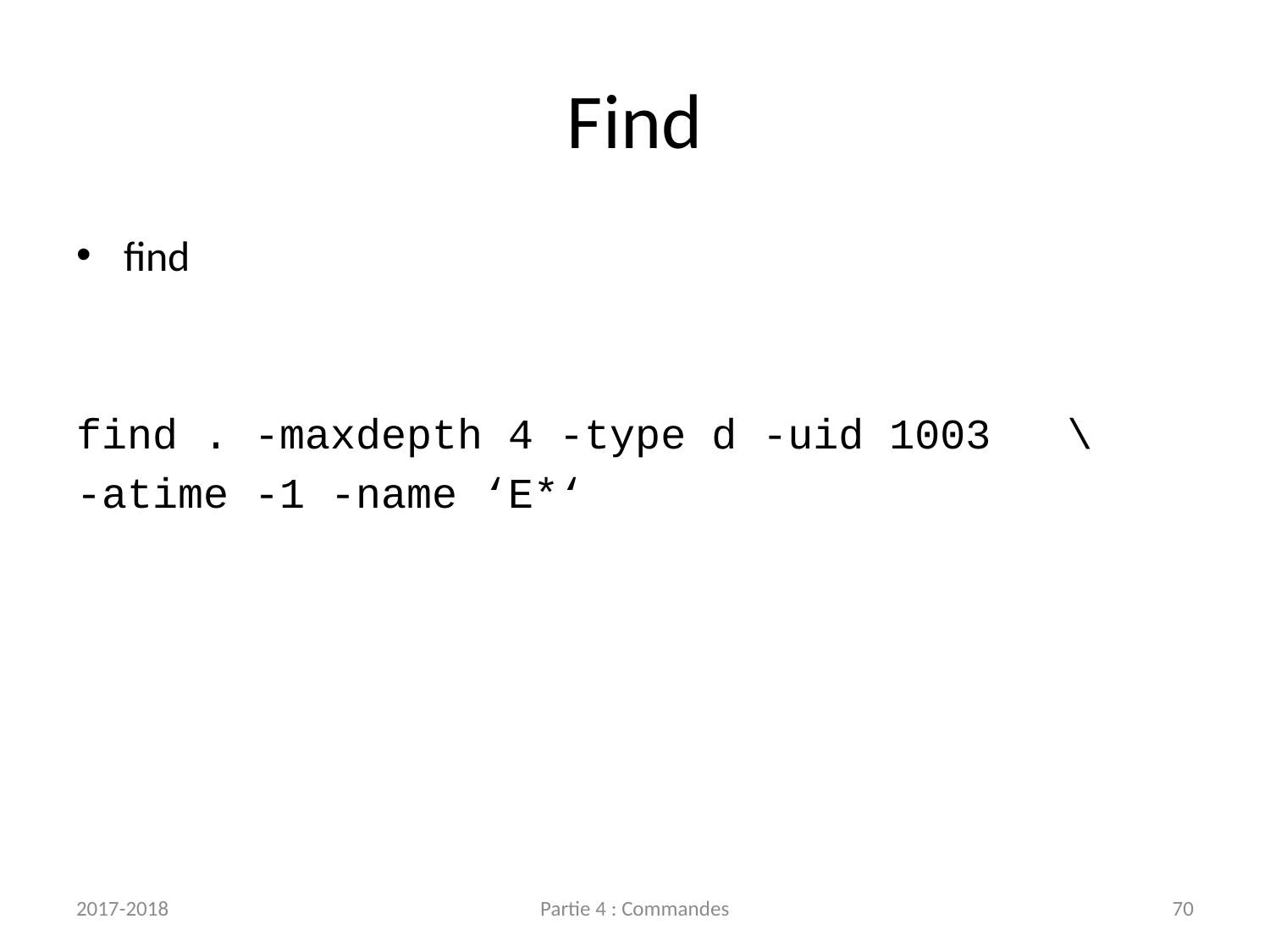

# Find
find

find . -maxdepth 4 -type d -uid 1003   \
-atime -1 -name ‘E*‘
2017-2018
Partie 4 : Commandes
70